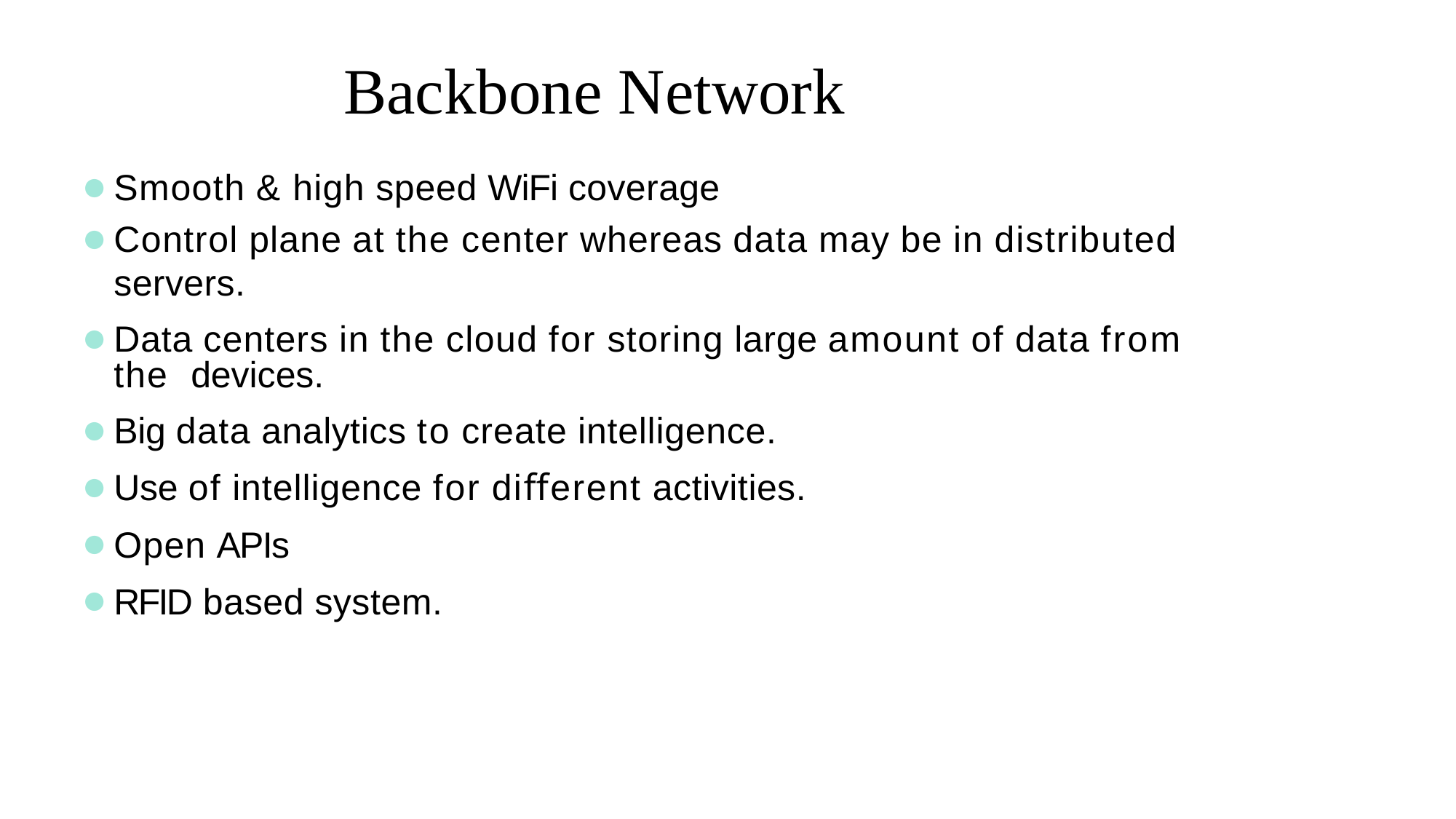

# Backbone Network
Smooth & high speed WiFi coverage
Control plane at the center whereas data may be in distributed  servers.
Data centers in the cloud for storing large amount of data from the  devices.
Big data analytics to create intelligence.
Use of intelligence for diﬀerent activities.
Open APIs
RFID based system.